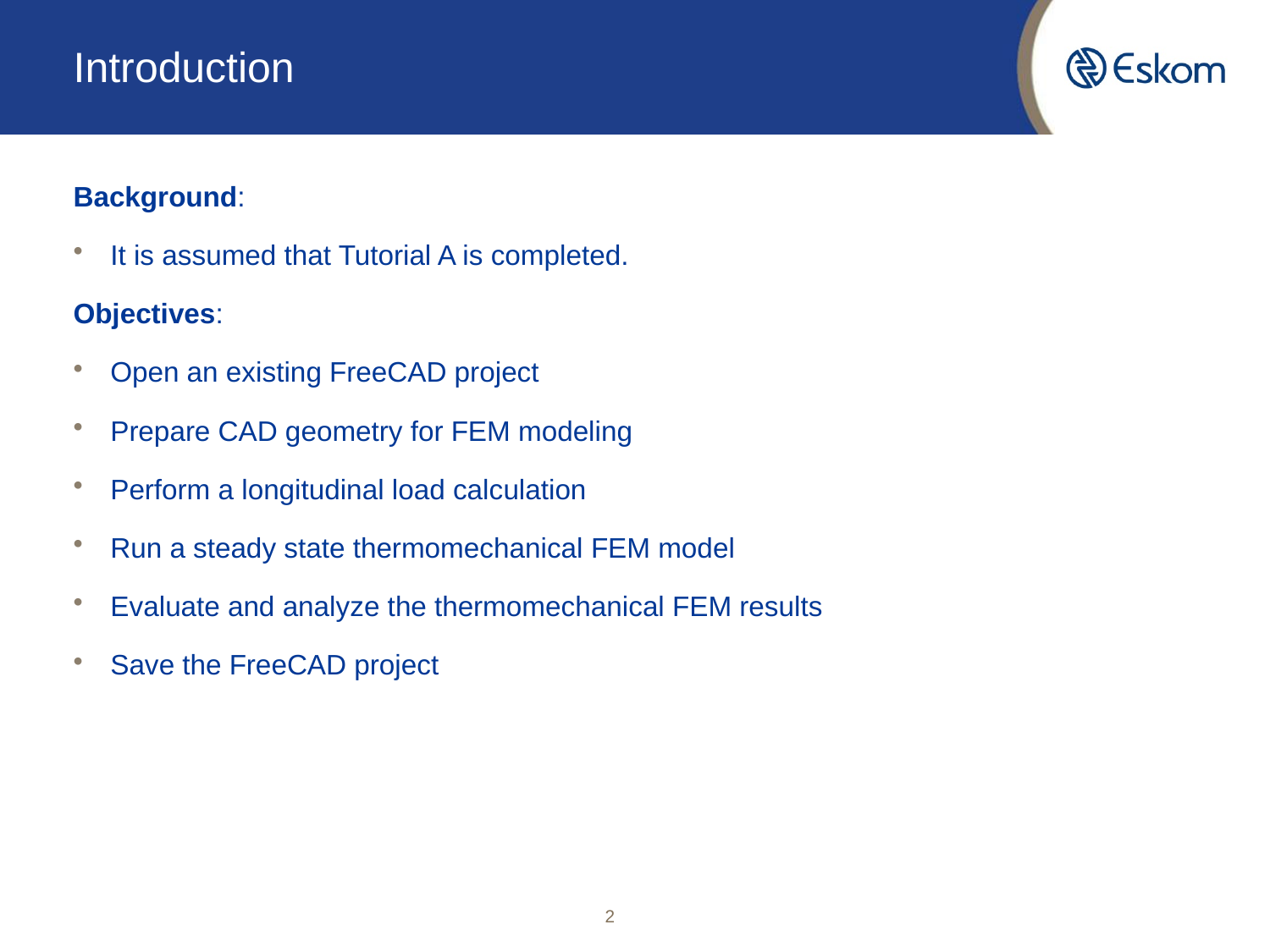

# Introduction
Background:
It is assumed that Tutorial A is completed.
Objectives:
Open an existing FreeCAD project
Prepare CAD geometry for FEM modeling
Perform a longitudinal load calculation
Run a steady state thermomechanical FEM model
Evaluate and analyze the thermomechanical FEM results
Save the FreeCAD project
2